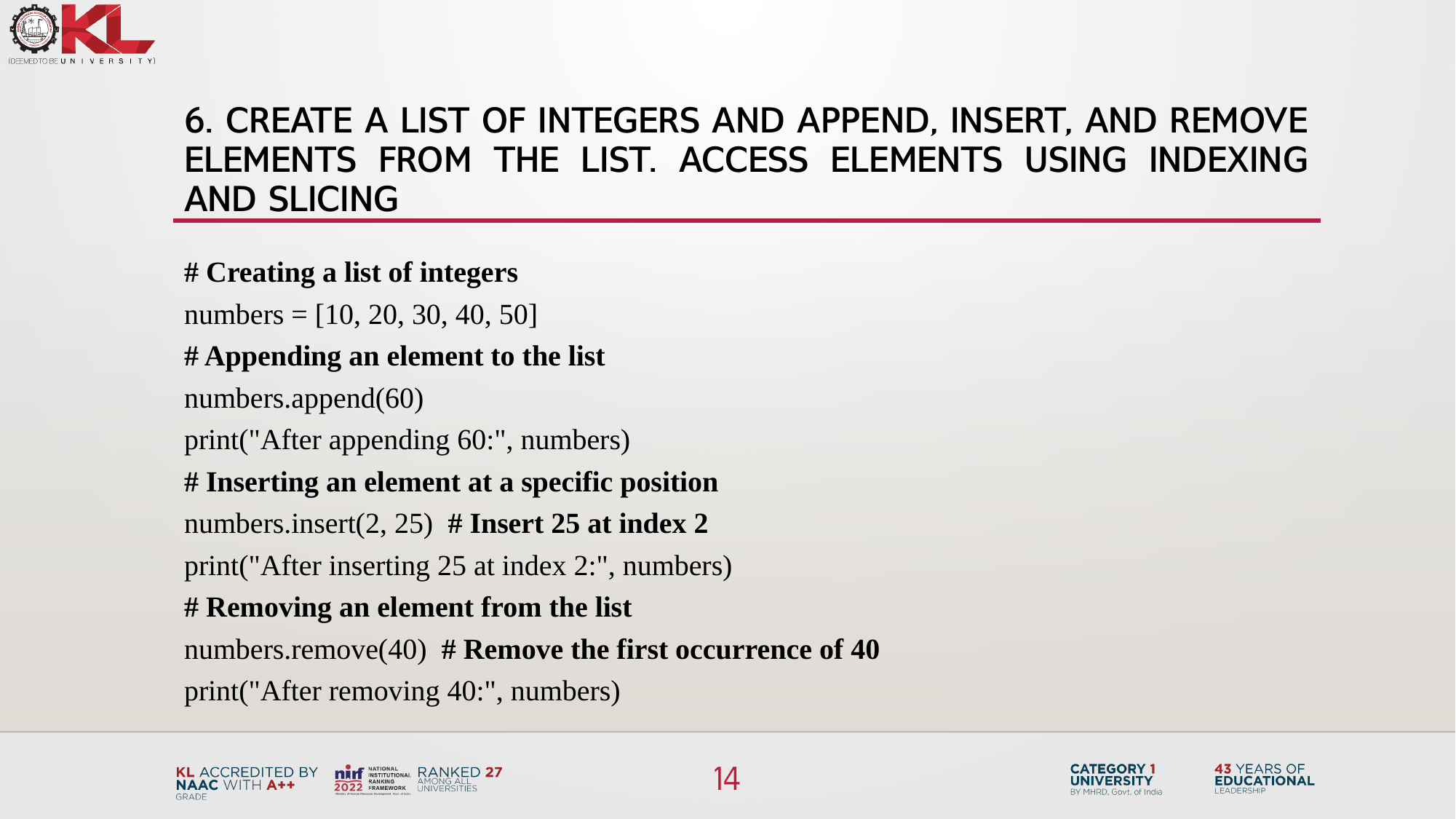

# 6. Create a list of integers and append, insert, and remove elements from the list. Access elements using indexing and slicing
# Creating a list of integers
numbers = [10, 20, 30, 40, 50]
# Appending an element to the list
numbers.append(60)
print("After appending 60:", numbers)
# Inserting an element at a specific position
numbers.insert(2, 25)  # Insert 25 at index 2
print("After inserting 25 at index 2:", numbers)
# Removing an element from the list
numbers.remove(40)  # Remove the first occurrence of 40
print("After removing 40:", numbers)

14